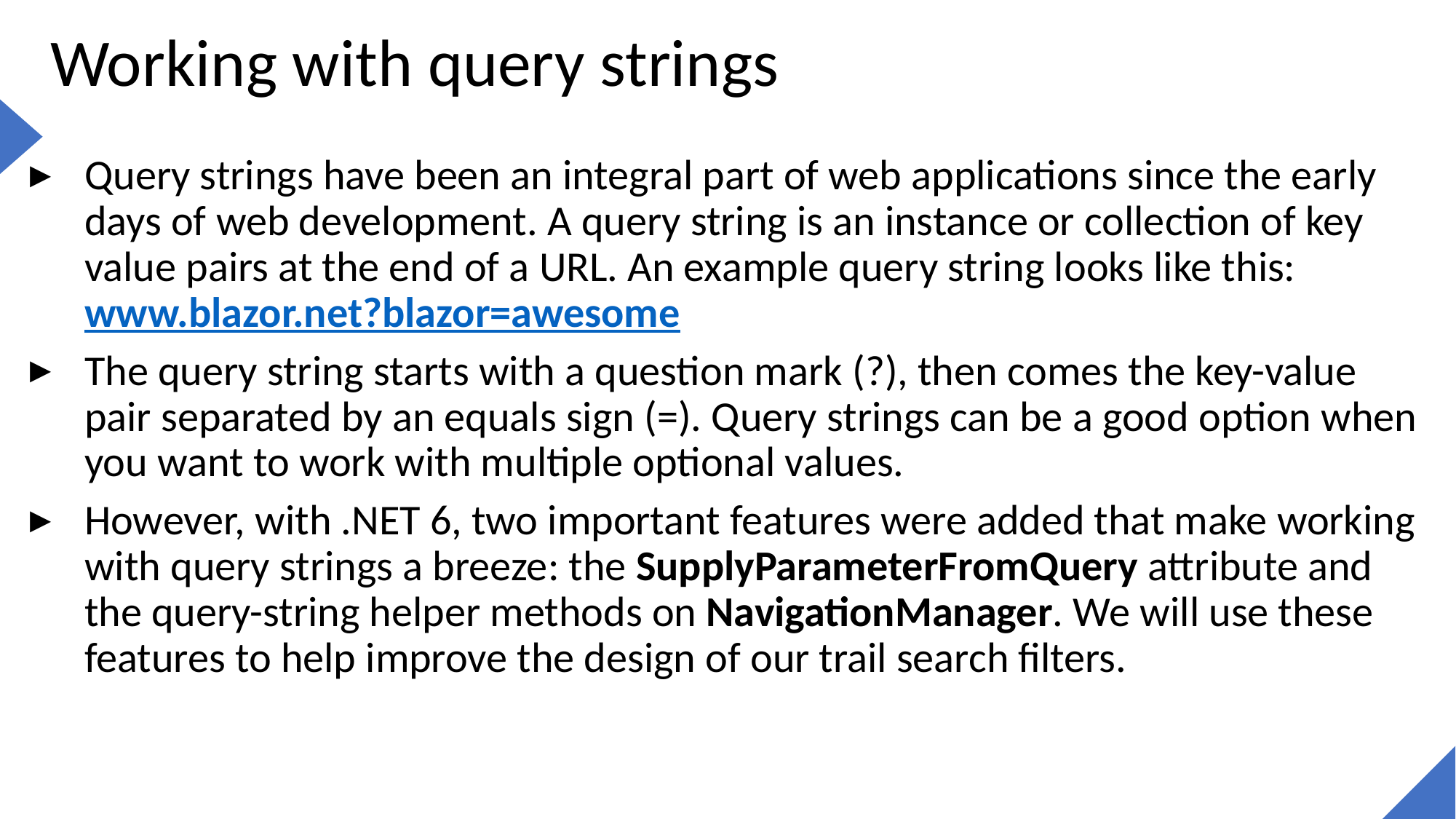

# Working with query strings
Query strings have been an integral part of web applications since the early days of web development. A query string is an instance or collection of key value pairs at the end of a URL. An example query string looks like this: www.blazor.net?blazor=awesome
The query string starts with a question mark (?), then comes the key-value pair separated by an equals sign (=). Query strings can be a good option when you want to work with multiple optional values.
However, with .NET 6, two important features were added that make working with query strings a breeze: the SupplyParameterFromQuery attribute and the query-string helper methods on NavigationManager. We will use these features to help improve the design of our trail search filters.